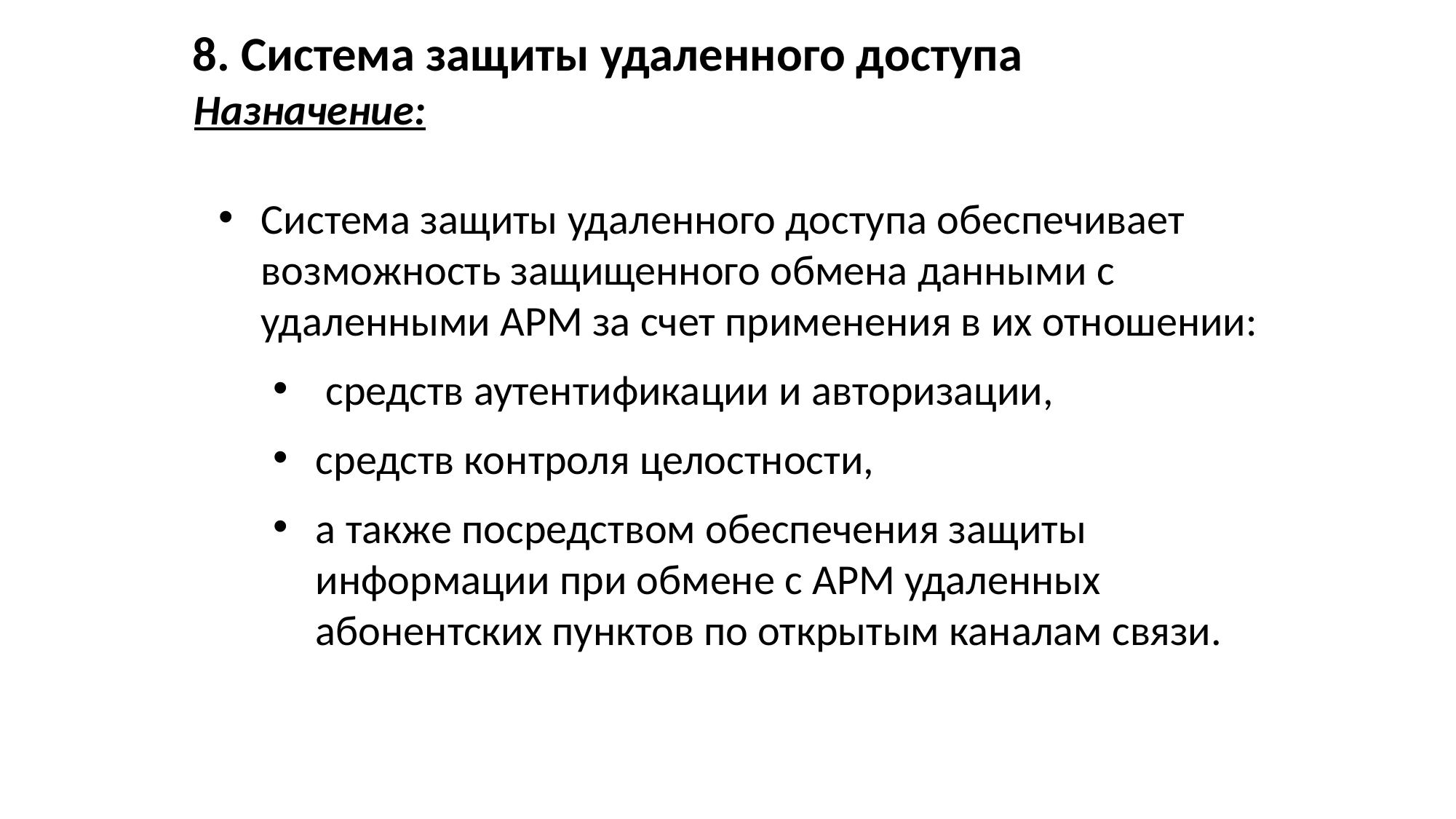

8. Система защиты удаленного доступа
Назначение:

Система защиты удаленного доступа обеспечивает возможность защищенного обмена данными с удаленными АРМ за счет применения в их отношении:
 средств аутентификации и авторизации,
средств контроля целостности,
а также посредством обеспечения защиты информации при обмене с АРМ удаленных абонентских пунктов по открытым каналам связи.